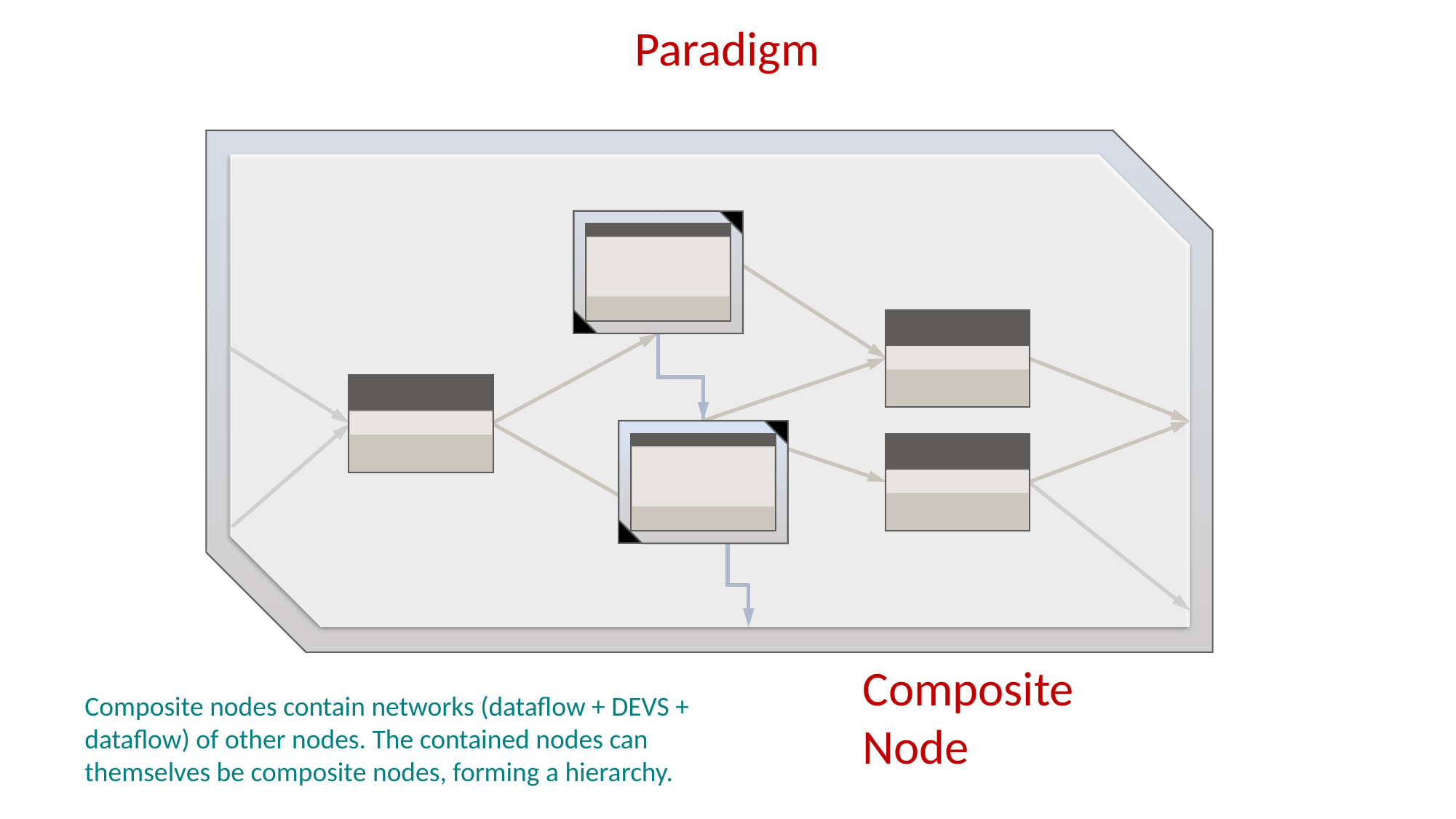

Paradigm

Composite
Node
Composite nodes contain networks (dataflow + DEVS + dataflow) of other nodes. The contained nodes can themselves be composite nodes, forming a hierarchy.